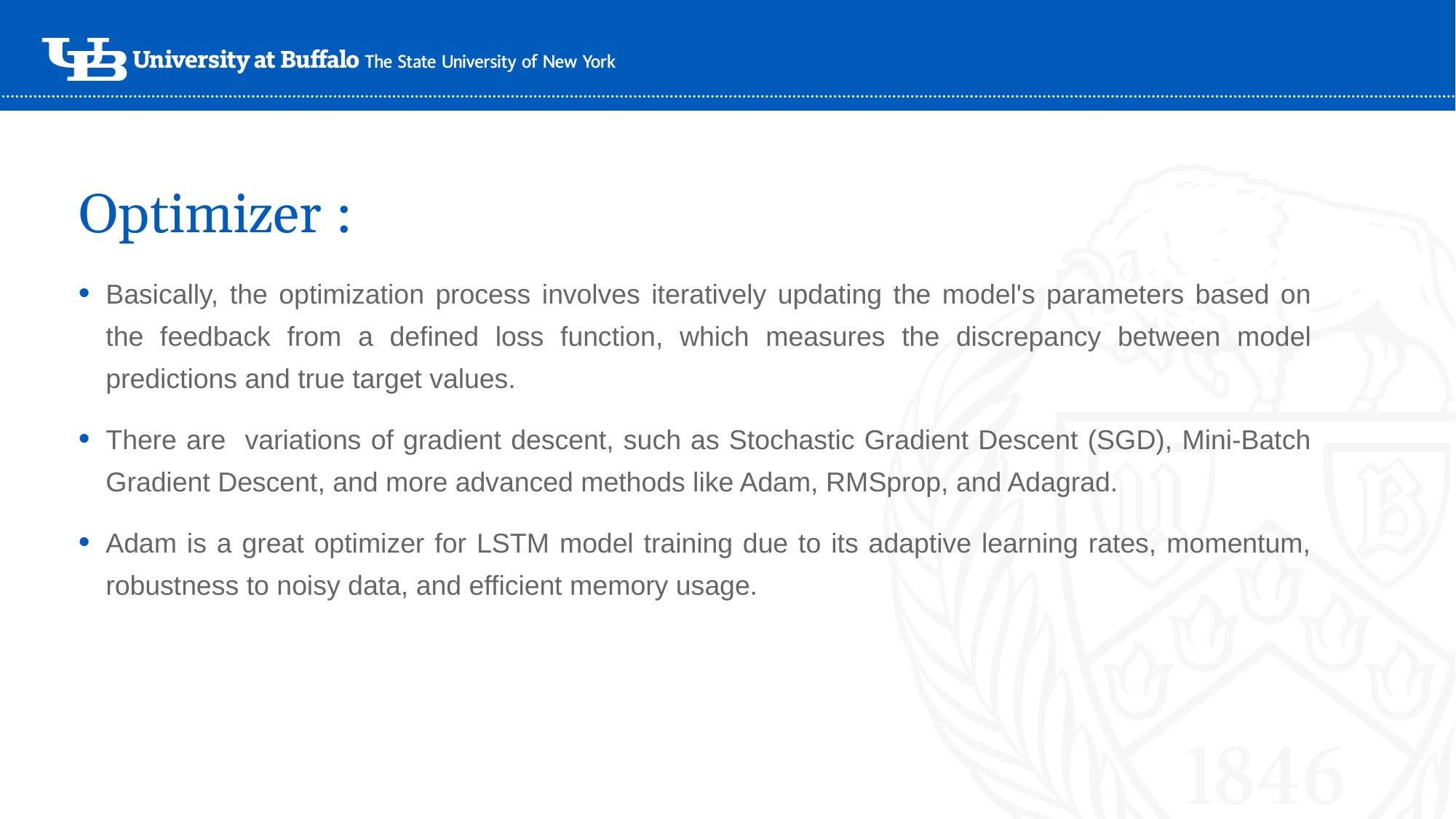

# Optimizer :
Basically, the optimization process involves iteratively updating the model's parameters based on the feedback from a defined loss function, which measures the discrepancy between model predictions and true target values.
There are  variations of gradient descent, such as Stochastic Gradient Descent (SGD), Mini-Batch Gradient Descent, and more advanced methods like Adam, RMSprop, and Adagrad.
Adam is a great optimizer for LSTM model training due to its adaptive learning rates, momentum, robustness to noisy data, and efficient memory usage.